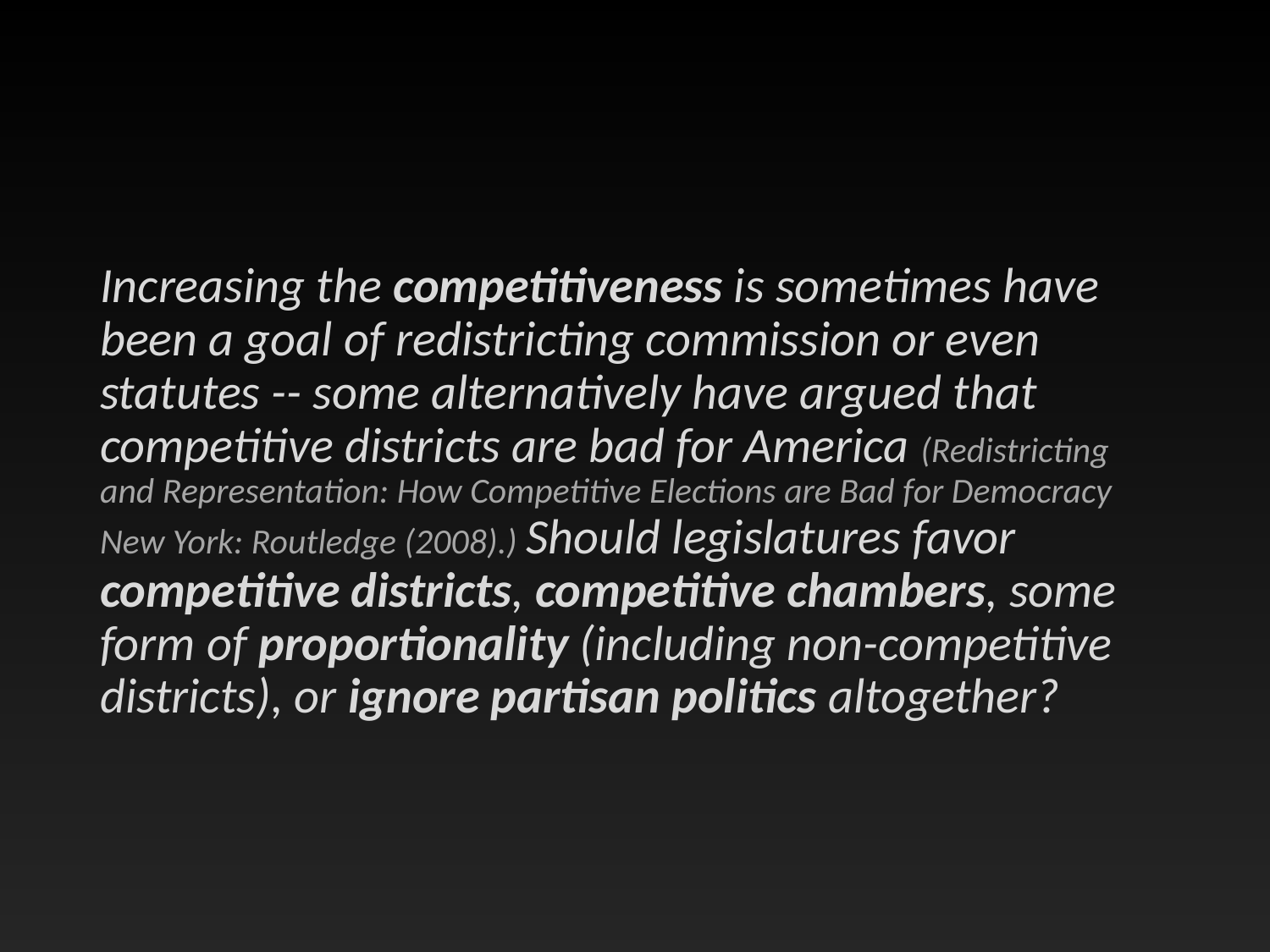

Increasing the competitiveness is sometimes have been a goal of redistricting commission or even statutes -- some alternatively have argued that competitive districts are bad for America (Redistricting and Representation: How Competitive Elections are Bad for Democracy New York: Routledge (2008).) Should legislatures favor competitive districts, competitive chambers, some form of proportionality (including non-competitive districts), or ignore partisan politics altogether?